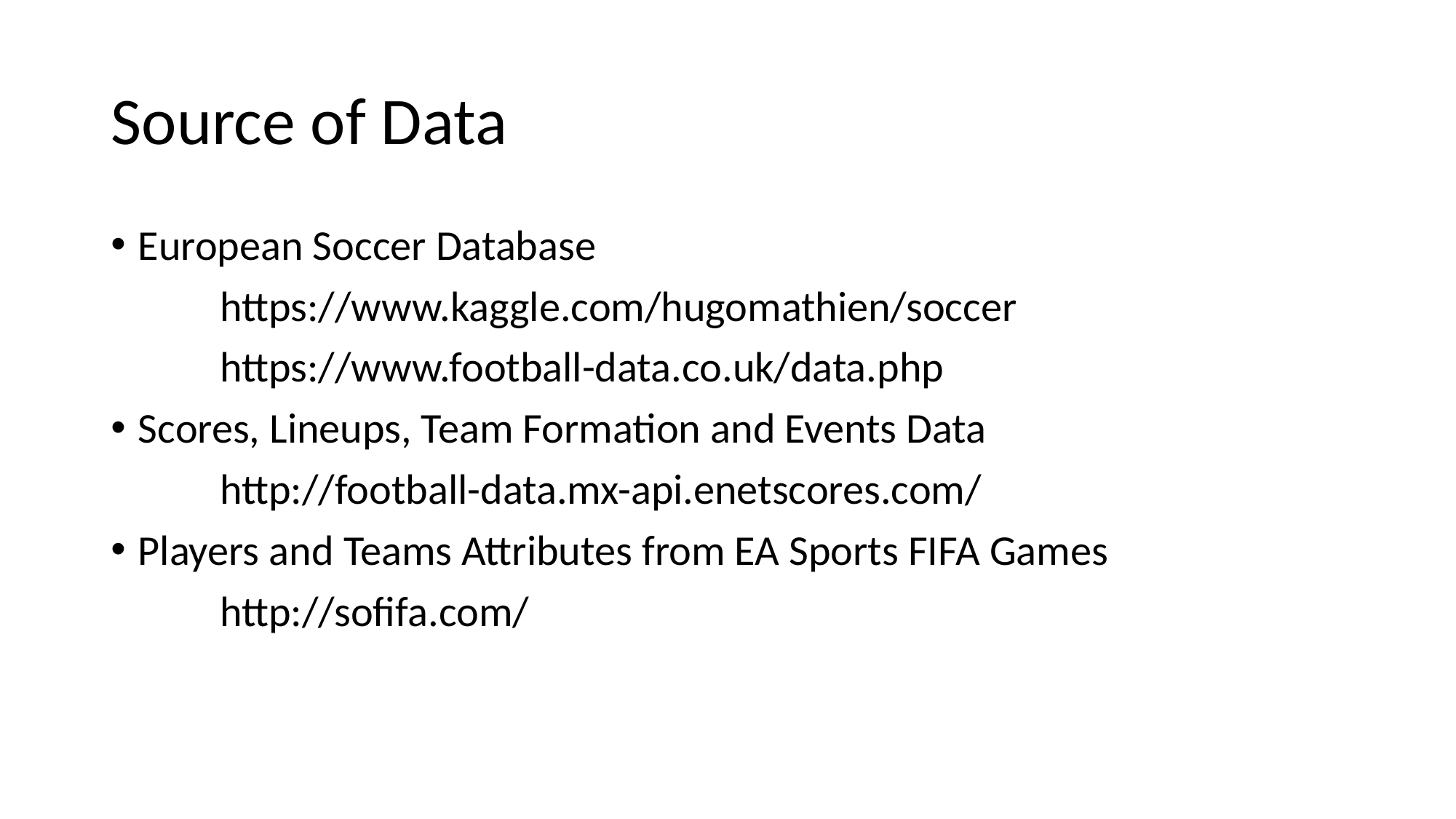

# Source of Data
European Soccer Database
	https://www.kaggle.com/hugomathien/soccer
	https://www.football-data.co.uk/data.php
Scores, Lineups, Team Formation and Events Data
	http://football-data.mx-api.enetscores.com/
Players and Teams Attributes from EA Sports FIFA Games
	http://sofifa.com/